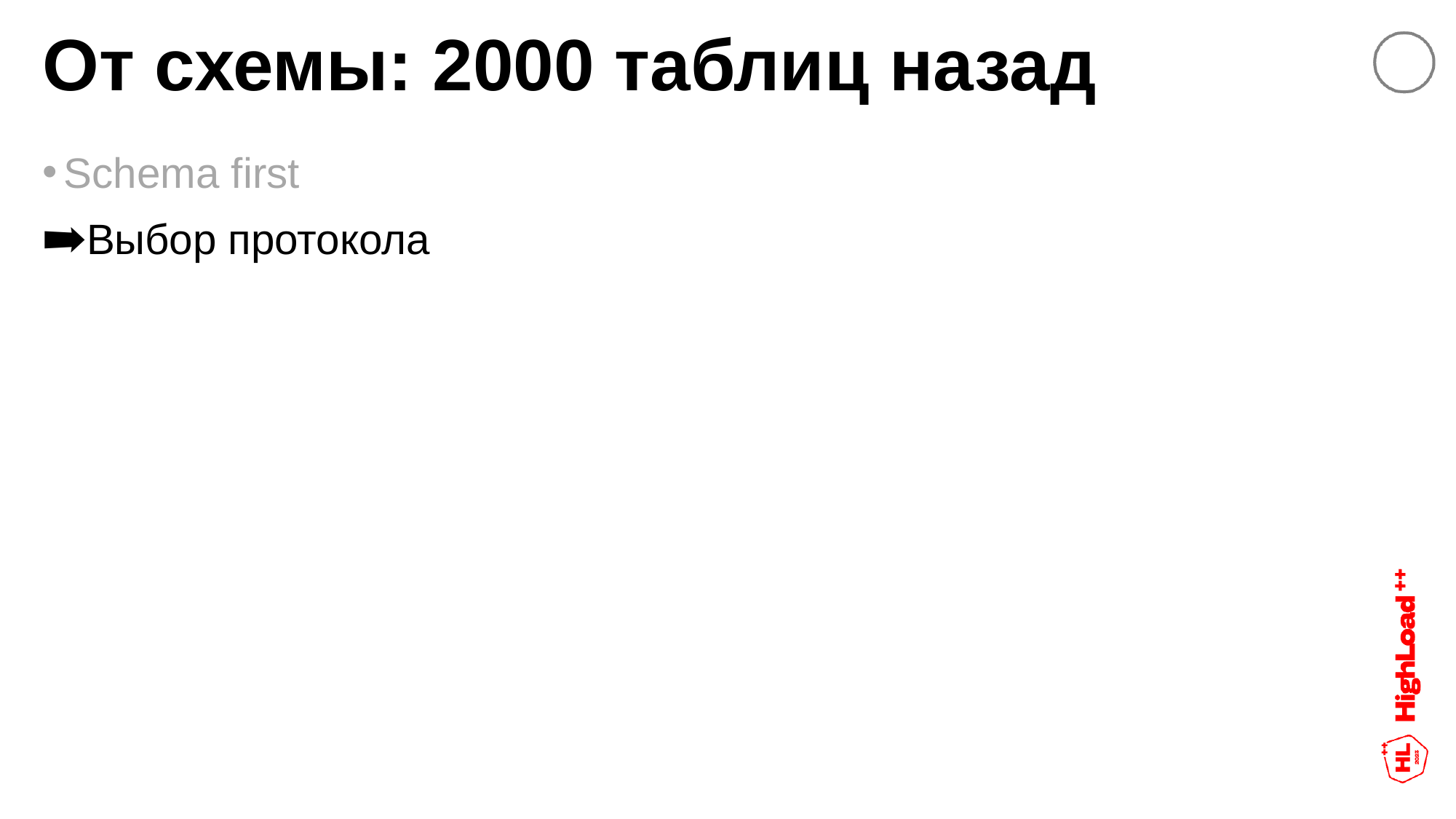

# От схемы: 2000 таблиц назад
28
Schema first
Выбор протокола